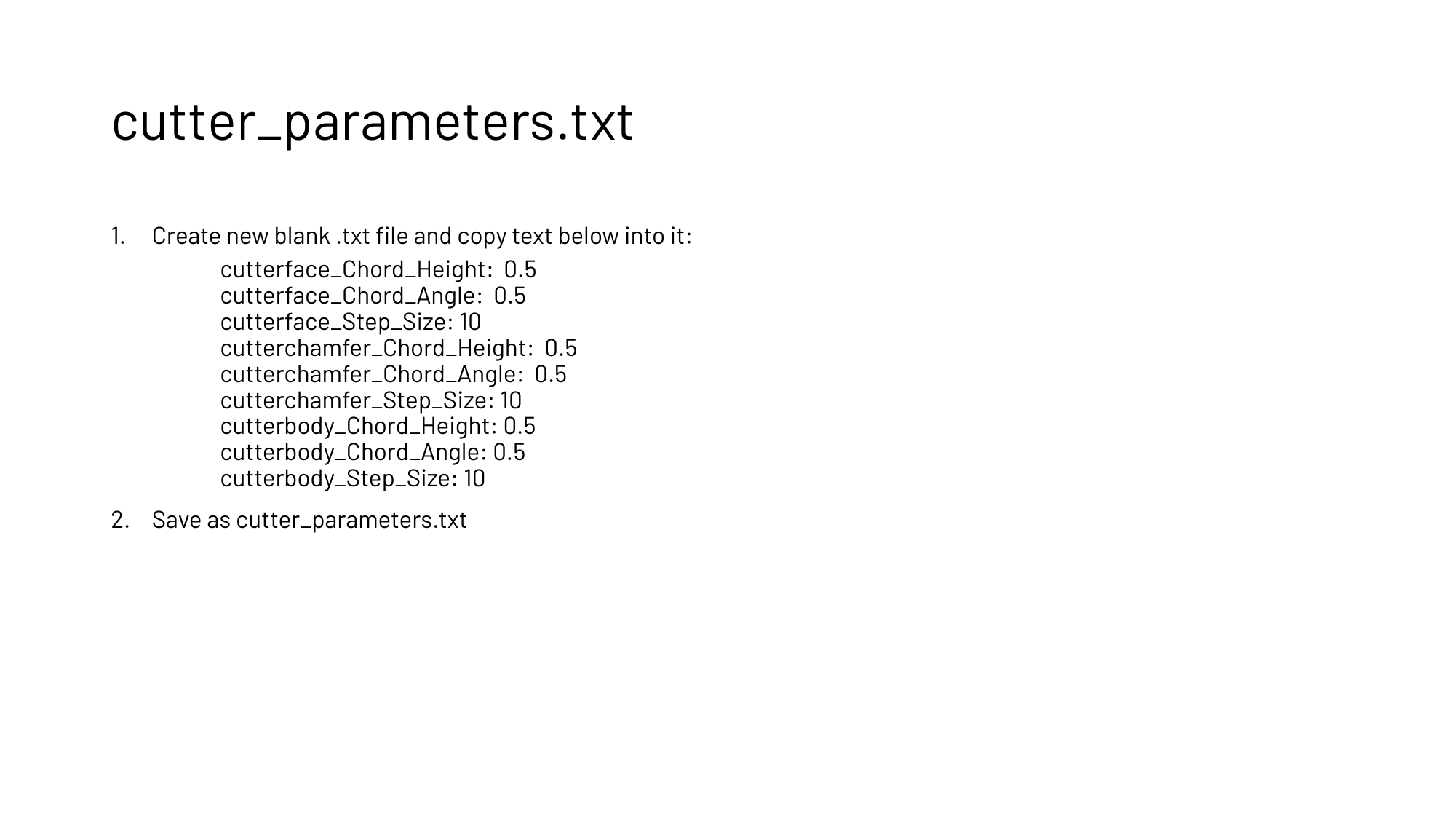

# cutter_parameters.txt
Create new blank .txt file and copy text below into it:
cutterface_Chord_Height:  0.5
cutterface_Chord_Angle:  0.5
cutterface_Step_Size: 10
cutterchamfer_Chord_Height:  0.5
cutterchamfer_Chord_Angle:  0.5
cutterchamfer_Step_Size: 10
cutterbody_Chord_Height: 0.5
cutterbody_Chord_Angle: 0.5
cutterbody_Step_Size: 10
Save as cutter_parameters.txt